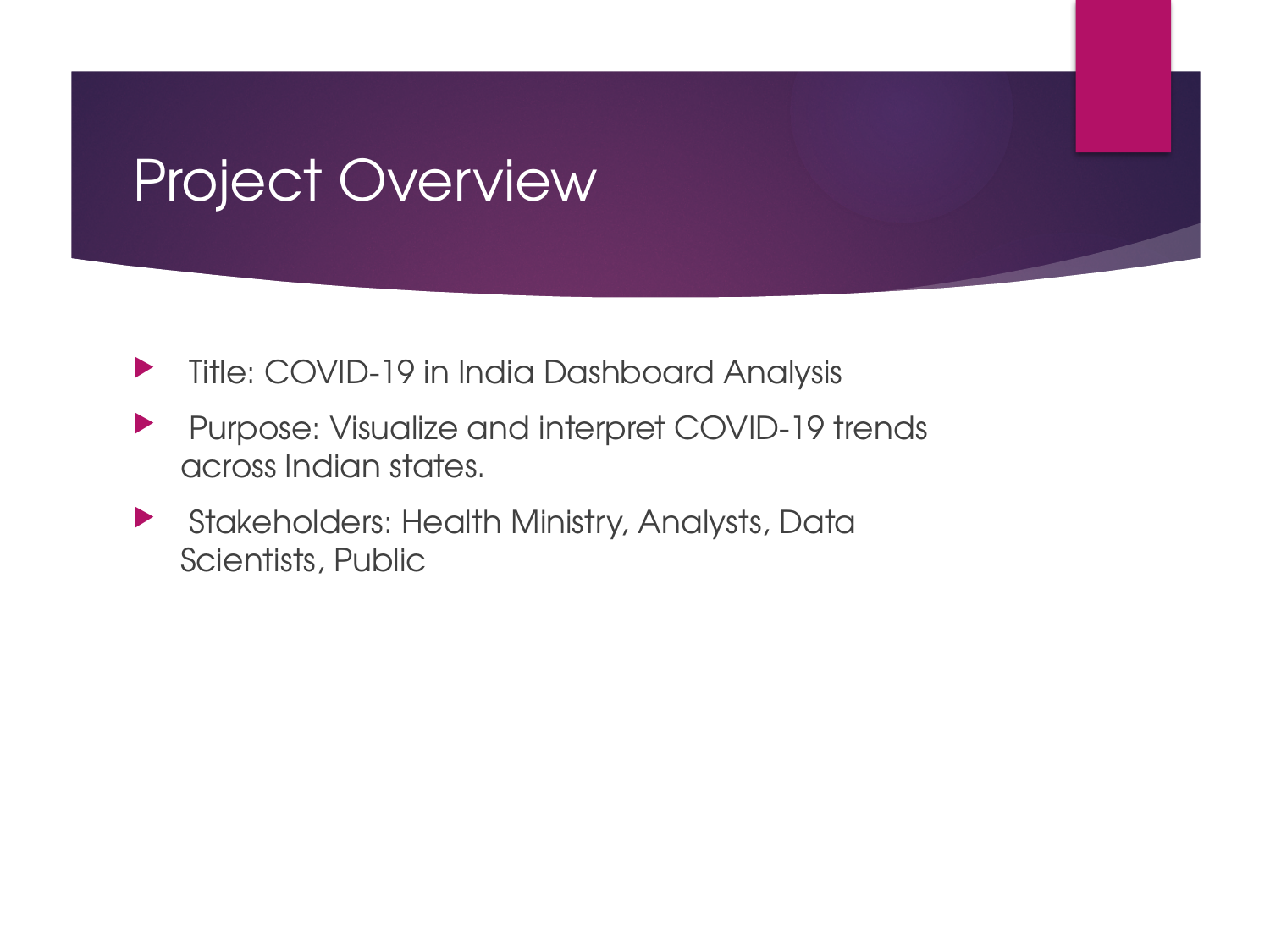

# Project Overview
 Title: COVID-19 in India Dashboard Analysis
 Purpose: Visualize and interpret COVID-19 trends across Indian states.
 Stakeholders: Health Ministry, Analysts, Data Scientists, Public